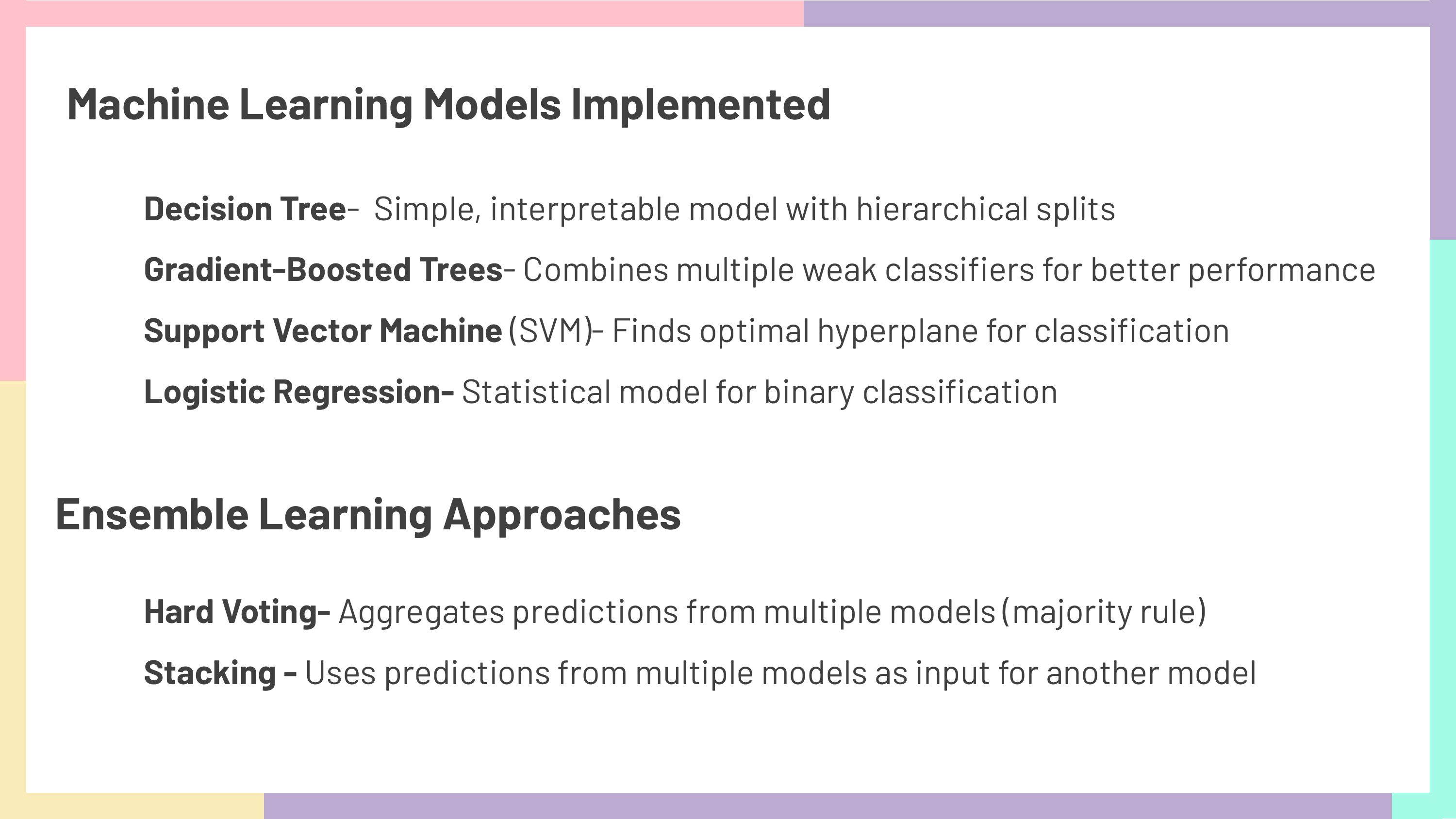

Machine Learning Models Implemented
Decision Tree-  Simple, interpretable model with hierarchical splits
Gradient-Boosted Trees- Combines multiple weak classifiers for better performance
Support Vector Machine (SVM)- Finds optimal hyperplane for classification
Logistic Regression- Statistical model for binary classification

Ensemble Learning Approaches
Hard Voting- Aggregates predictions from multiple models (majority rule)
Stacking - Uses predictions from multiple models as input for another model